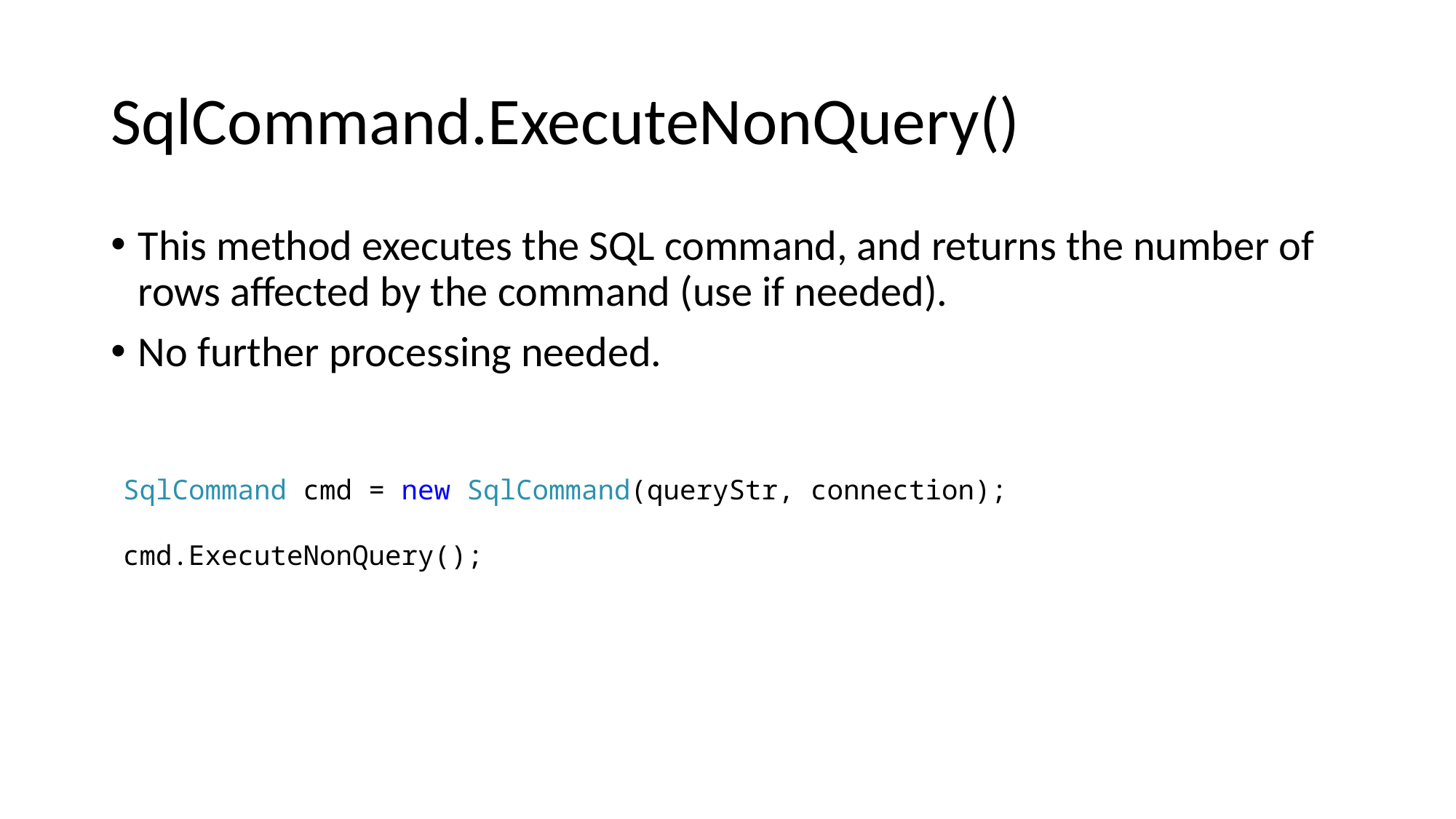

# SqlCommand.ExecuteNonQuery()
This method executes the SQL command, and returns the number of rows affected by the command (use if needed).
No further processing needed.
SqlCommand cmd = new SqlCommand(queryStr, connection);

cmd.ExecuteNonQuery();